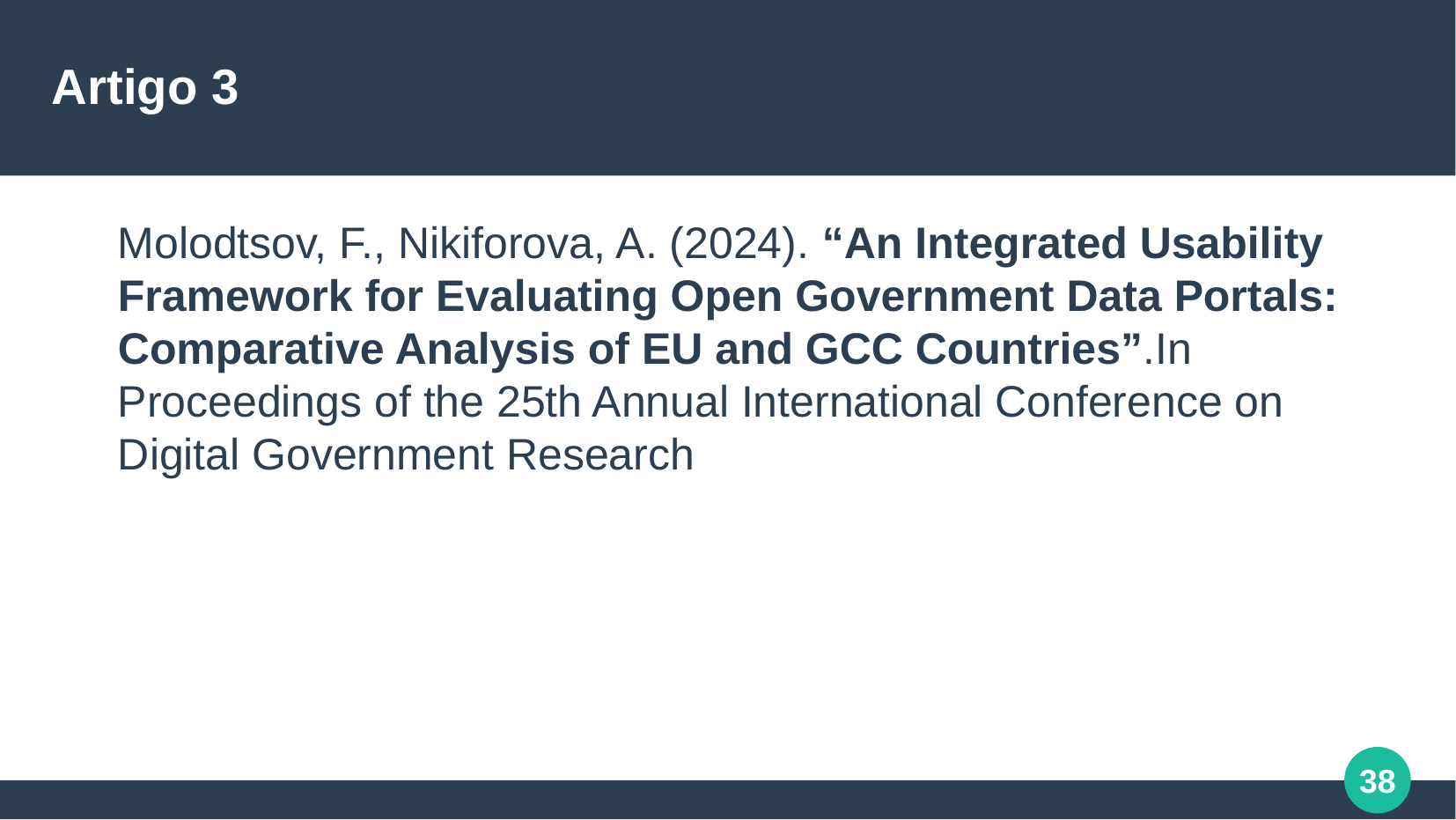

Artigo 3
Molodtsov, F., Nikiforova, A. (2024). “An Integrated Usability Framework for Evaluating Open Government Data Portals: Comparative Analysis of EU and GCC Countries”.In Proceedings of the 25th Annual International Conference on Digital Government Research